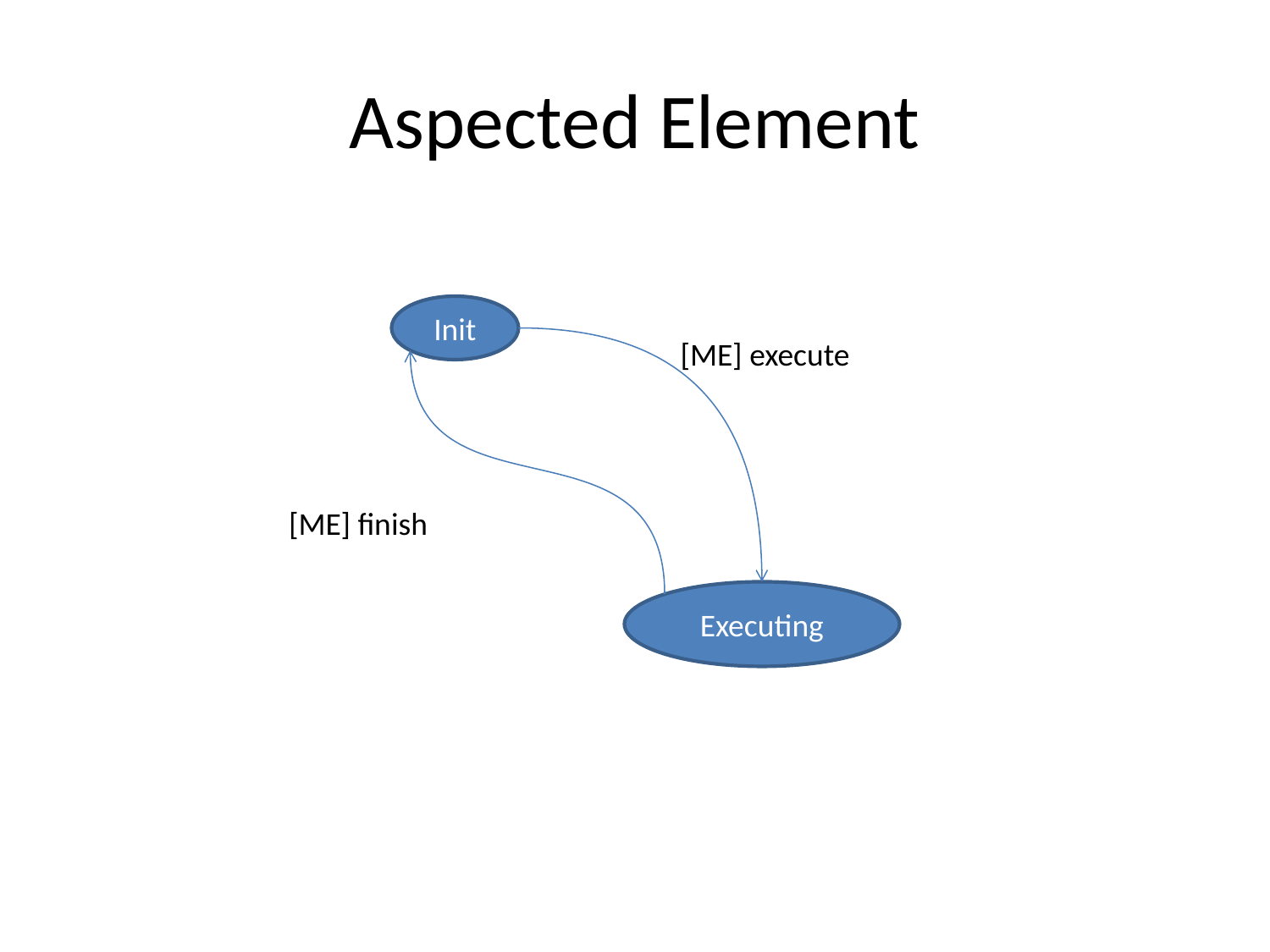

# Aspected Element
Init
[ME] execute
[ME] finish
Executing